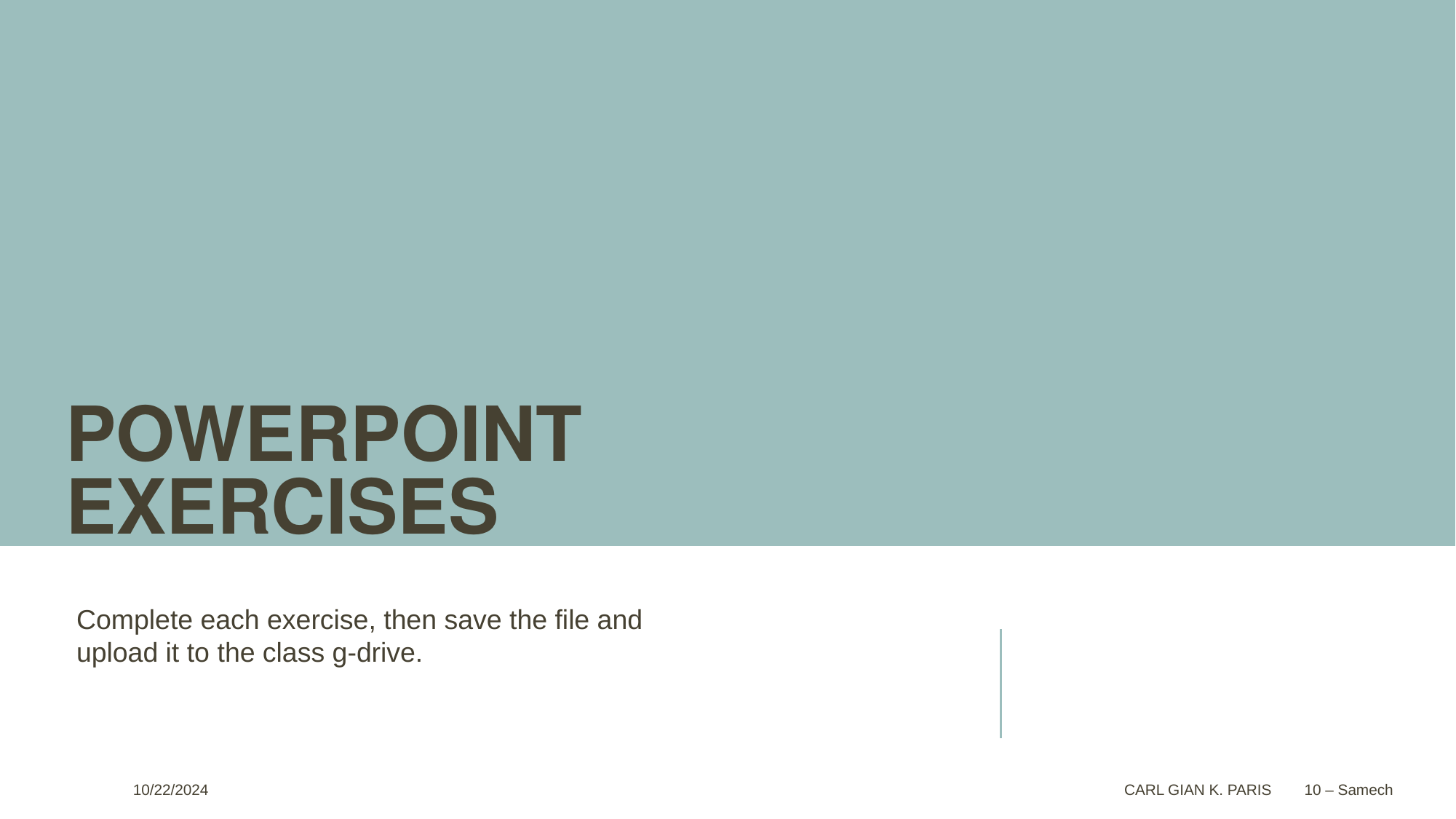

# POWERPOINT EXERCISES
Complete each exercise, then save the file and upload it to the class g-drive.
10/22/2024
CARL GIAN K. PARIS
10 – Samech